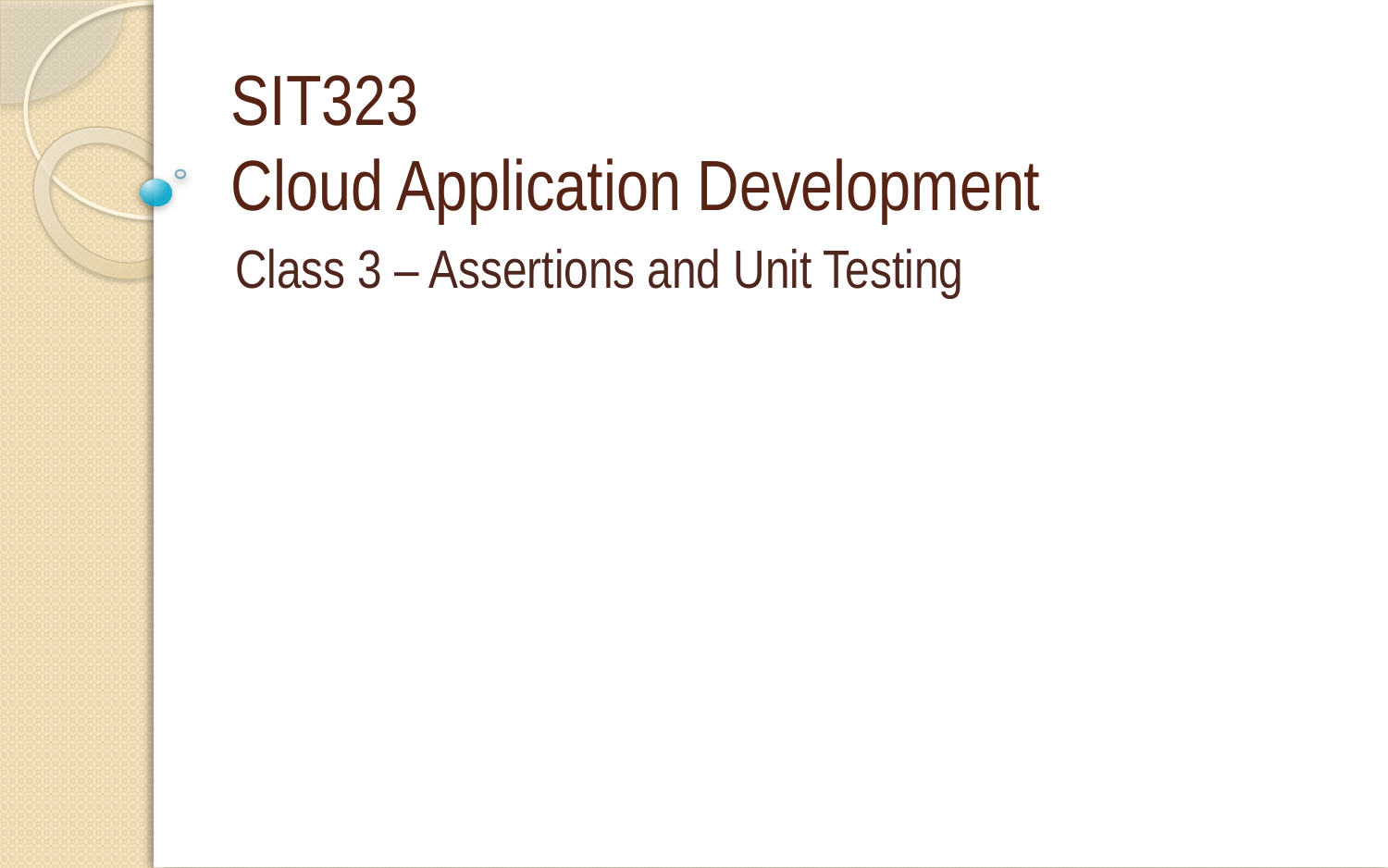

# SIT323 Cloud Application Development
Class 3 – Assertions and Unit Testing